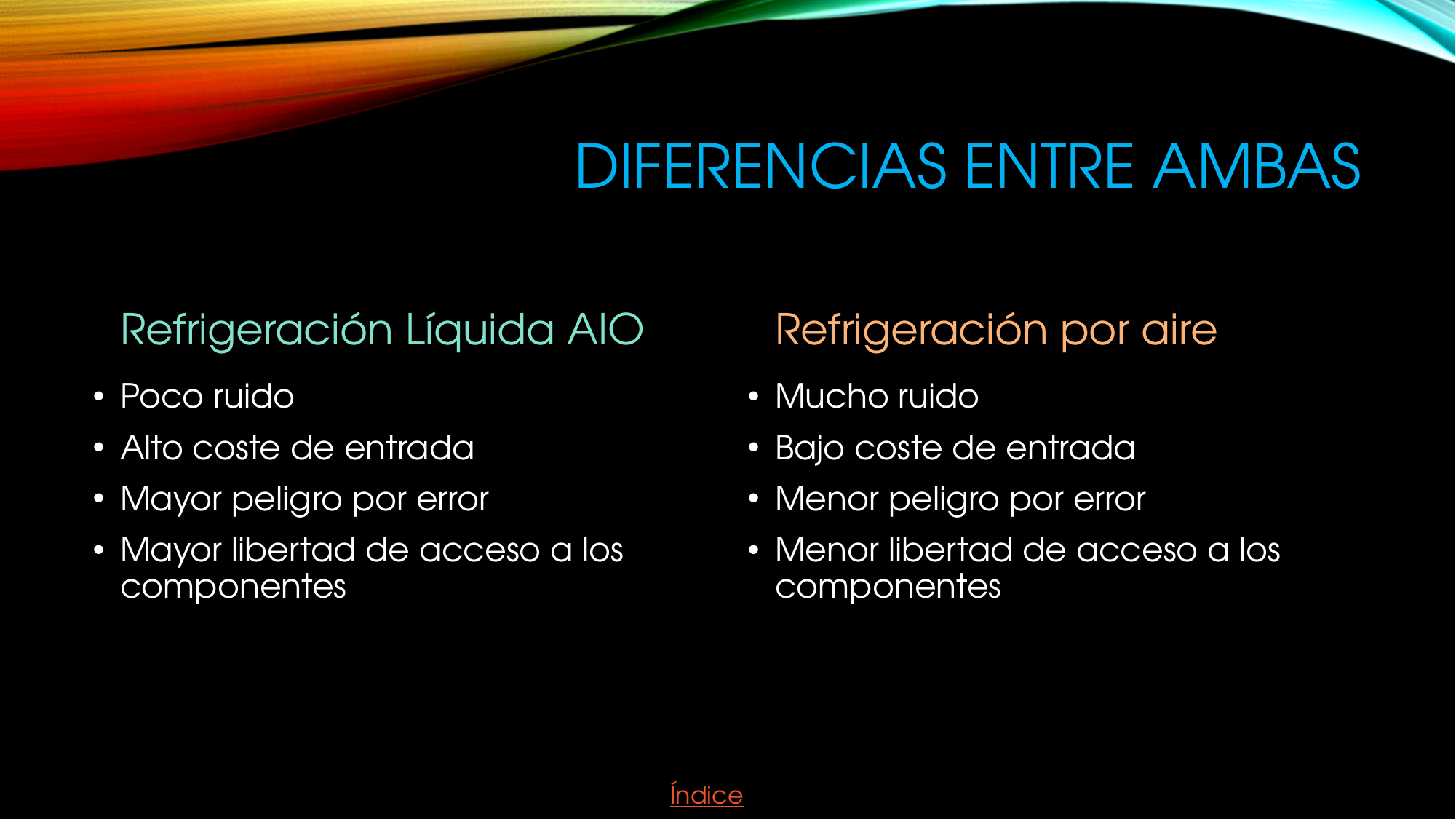

# Diferencias entre ambas
Refrigeración Líquida AIO
Refrigeración por aire
Poco ruido
Alto coste de entrada
Mayor peligro por error
Mayor libertad de acceso a los componentes
Mucho ruido
Bajo coste de entrada
Menor peligro por error
Menor libertad de acceso a los componentes

Índice